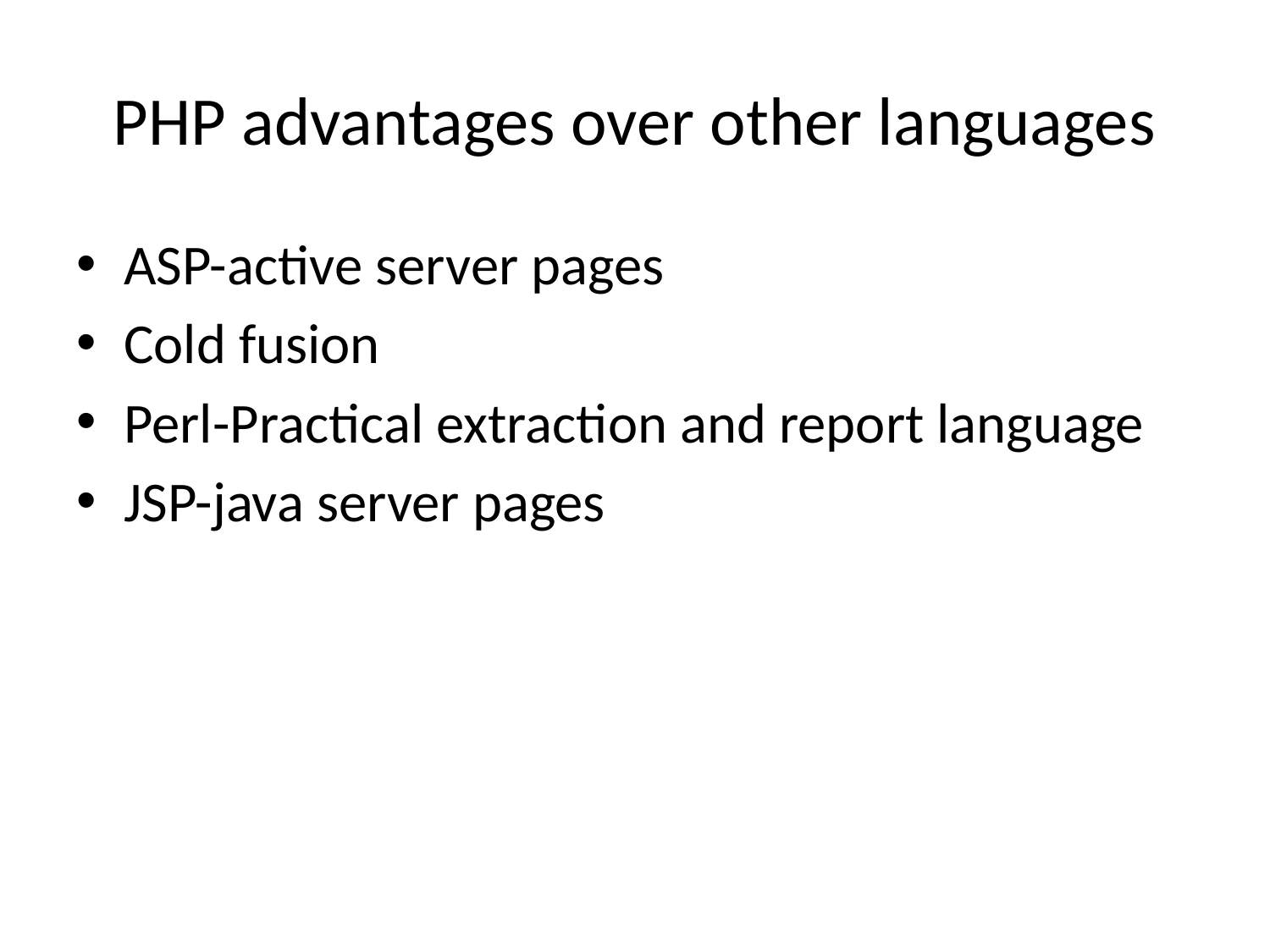

# PHP advantages over other languages
ASP-active server pages
Cold fusion
Perl-Practical extraction and report language
JSP-java server pages